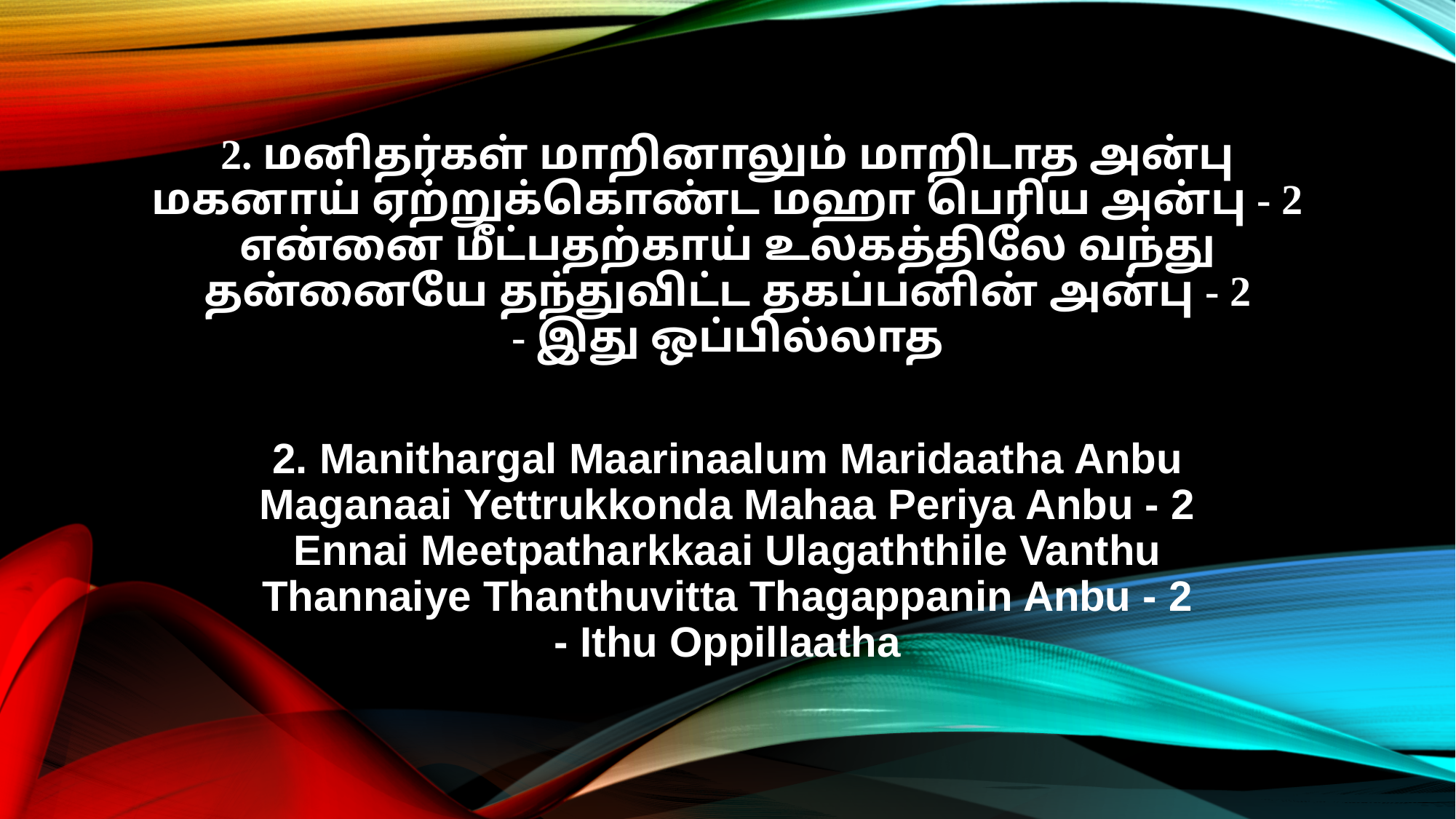

2. மனிதர்கள் மாறினாலும் மாறிடாத அன்பு
மகனாய் ஏற்றுக்கொண்ட மஹா பெரிய அன்பு - 2
என்னை மீட்பதற்காய் உலகத்திலே வந்து
தன்னையே தந்துவிட்ட தகப்பனின் அன்பு - 2
- இது ஒப்பில்லாத

2. Manithargal Maarinaalum Maridaatha Anbu
Maganaai Yettrukkonda Mahaa Periya Anbu - 2
Ennai Meetpatharkkaai Ulagaththile Vanthu
Thannaiye Thanthuvitta Thagappanin Anbu - 2
- Ithu Oppillaatha